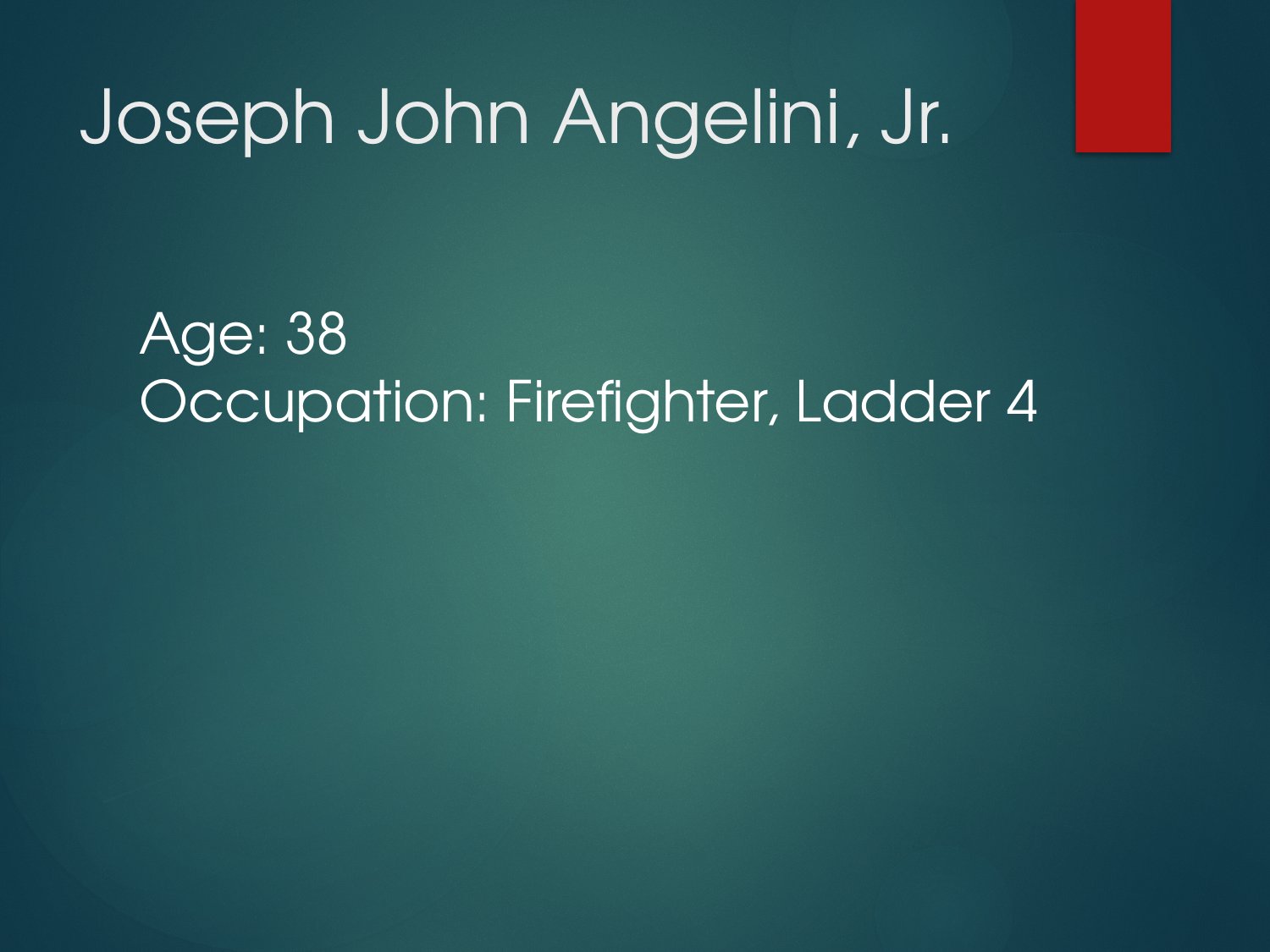

# Joseph John Angelini, Jr.

Age: 38
Occupation: Firefighter, Ladder 4